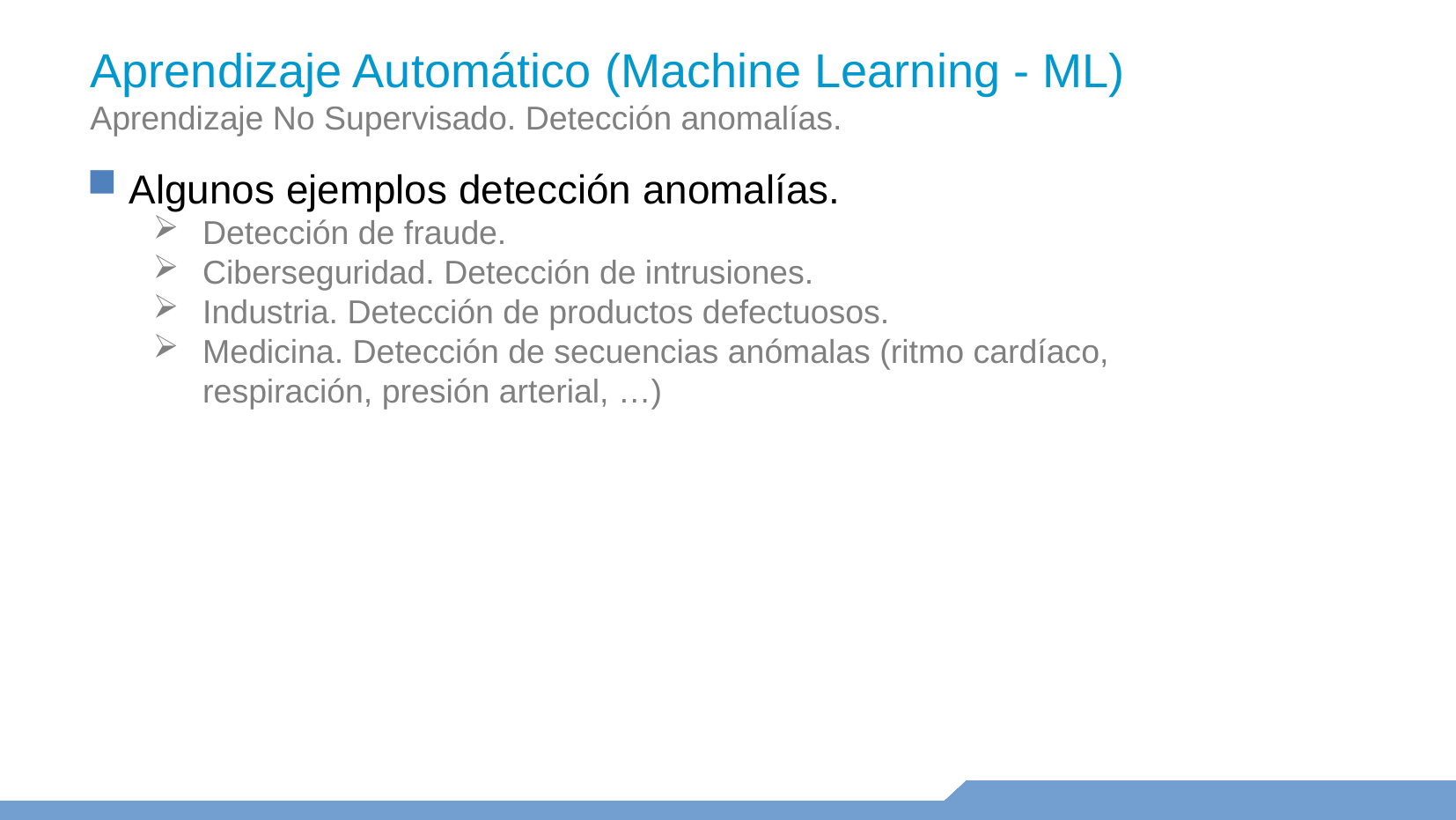

Aprendizaje Automático (Machine Learning - ML)
Aprendizaje No Supervisado. Detección anomalías.
 Algunos ejemplos detección anomalías.
Detección de fraude.
Ciberseguridad. Detección de intrusiones.
Industria. Detección de productos defectuosos.
Medicina. Detección de secuencias anómalas (ritmo cardíaco, respiración, presión arterial, …)